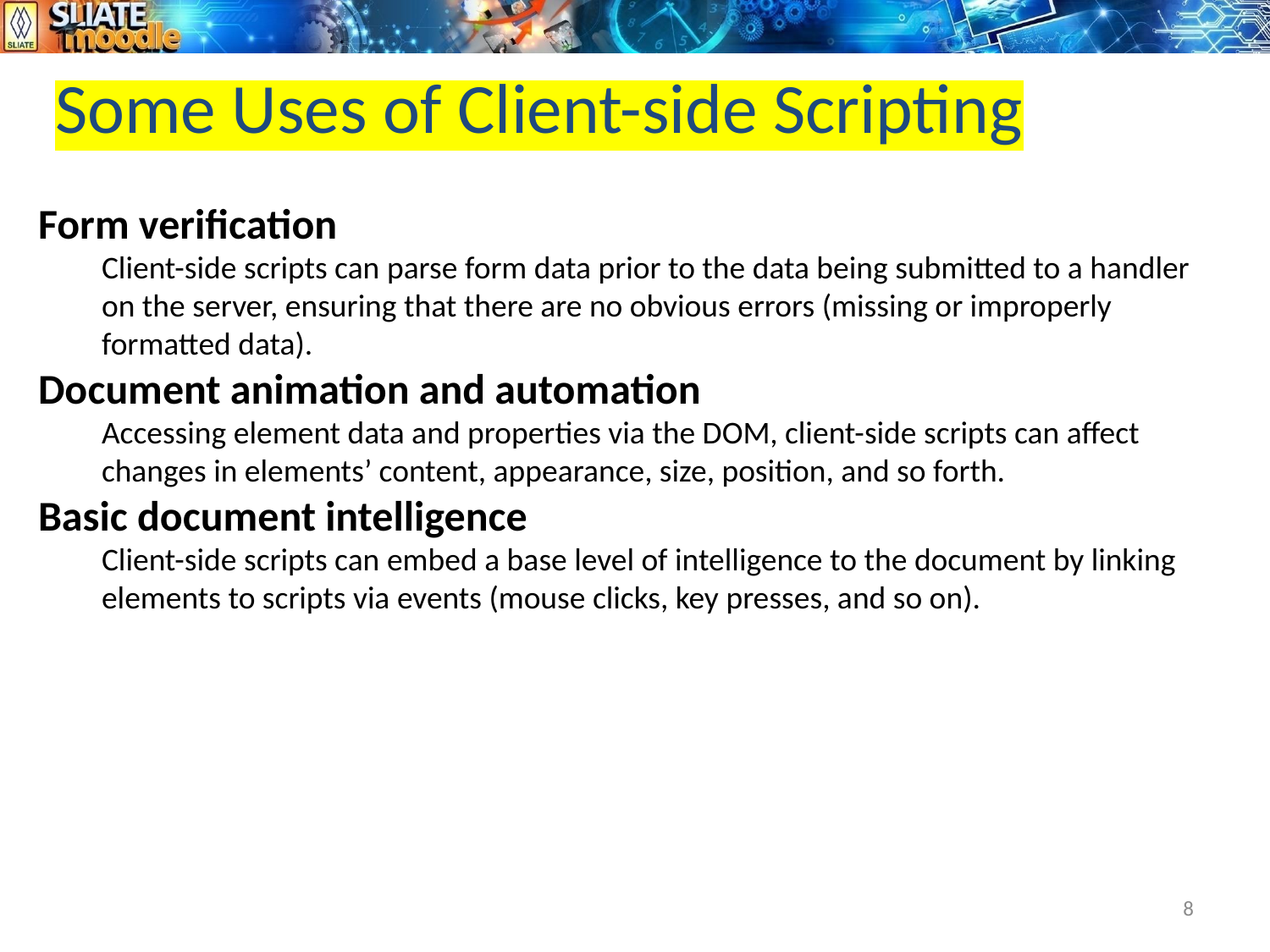

# Some Uses of Client-side Scripting
Form verification
Client-side scripts can parse form data prior to the data being submitted to a handler on the server, ensuring that there are no obvious errors (missing or improperly formatted data).
Document animation and automation
Accessing element data and properties via the DOM, client-side scripts can affect changes in elements’ content, appearance, size, position, and so forth.
Basic document intelligence
Client-side scripts can embed a base level of intelligence to the document by linking elements to scripts via events (mouse clicks, key presses, and so on).
8